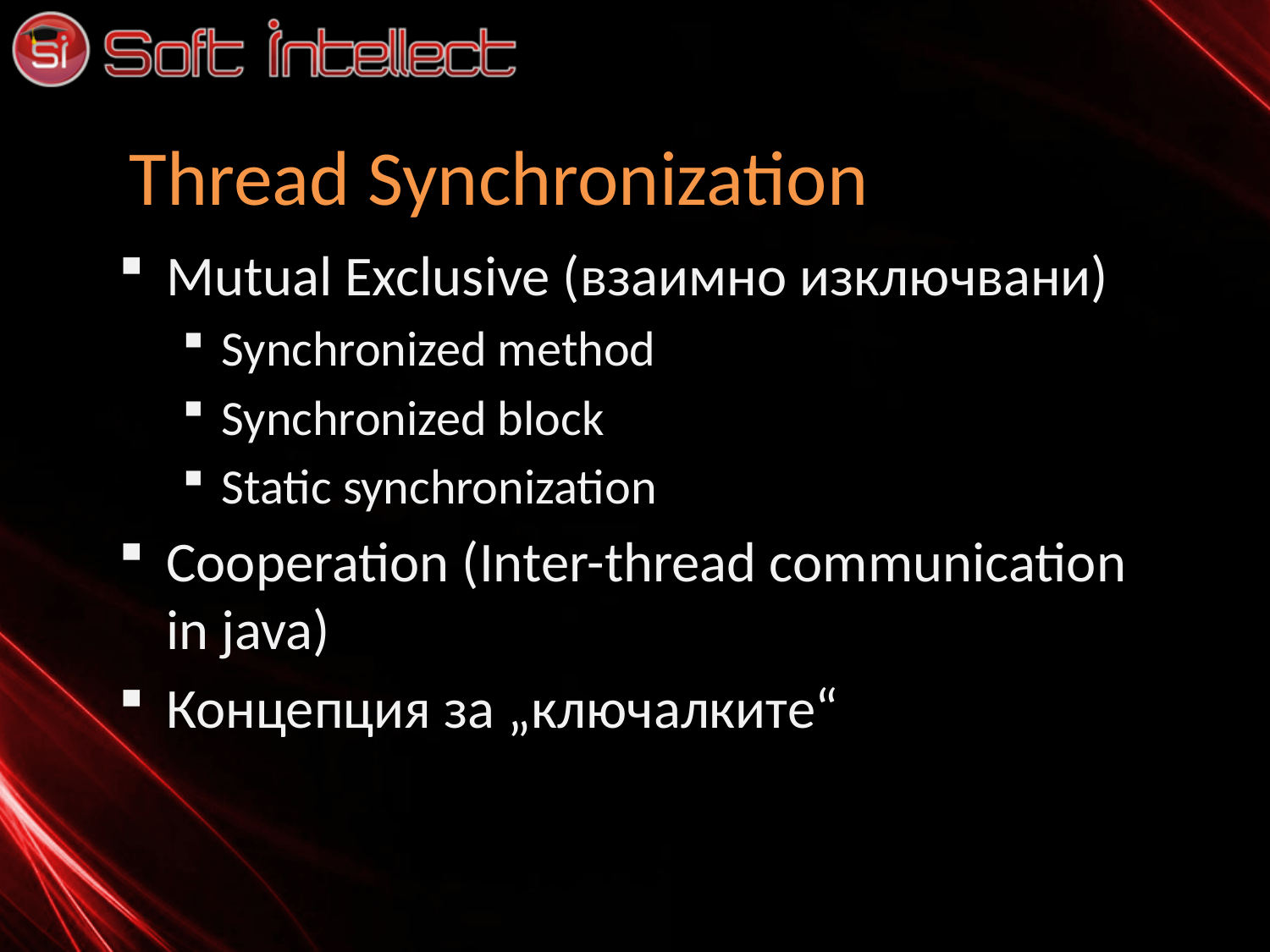

# Thread Synchronization
Mutual Exclusive (взаимно изключвани)
Synchronized method
Synchronized block
Static synchronization
Cooperation (Inter-thread communication in java)
Концепция за „ключалките“